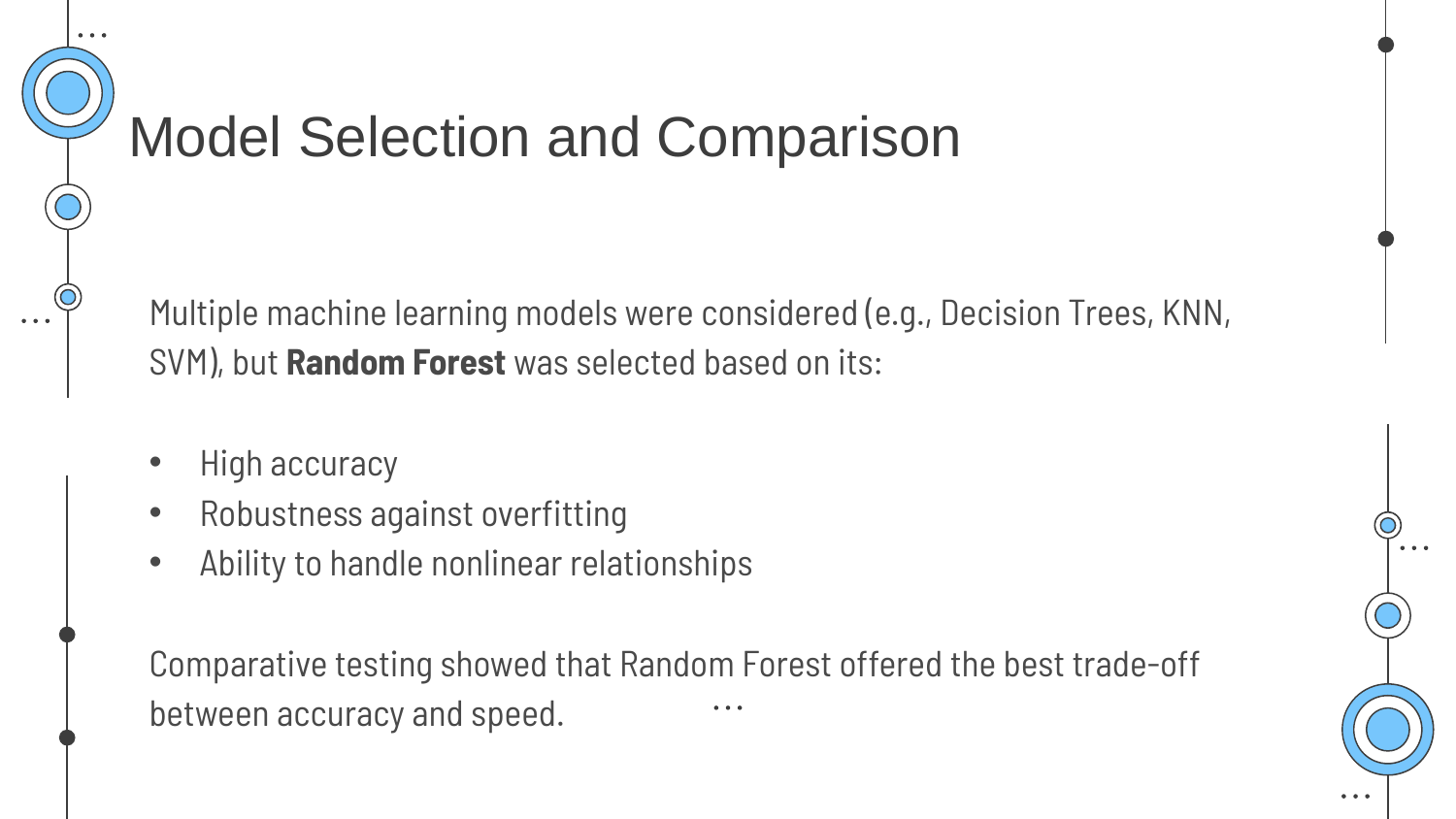

# Model Selection and Comparison
Multiple machine learning models were considered (e.g., Decision Trees, KNN,
SVM), but Random Forest was selected based on its:

High accuracy
Robustness against overfitting
Ability to handle nonlinear relationships

Comparative testing showed that Random Forest offered the best trade-off
between accuracy and speed.